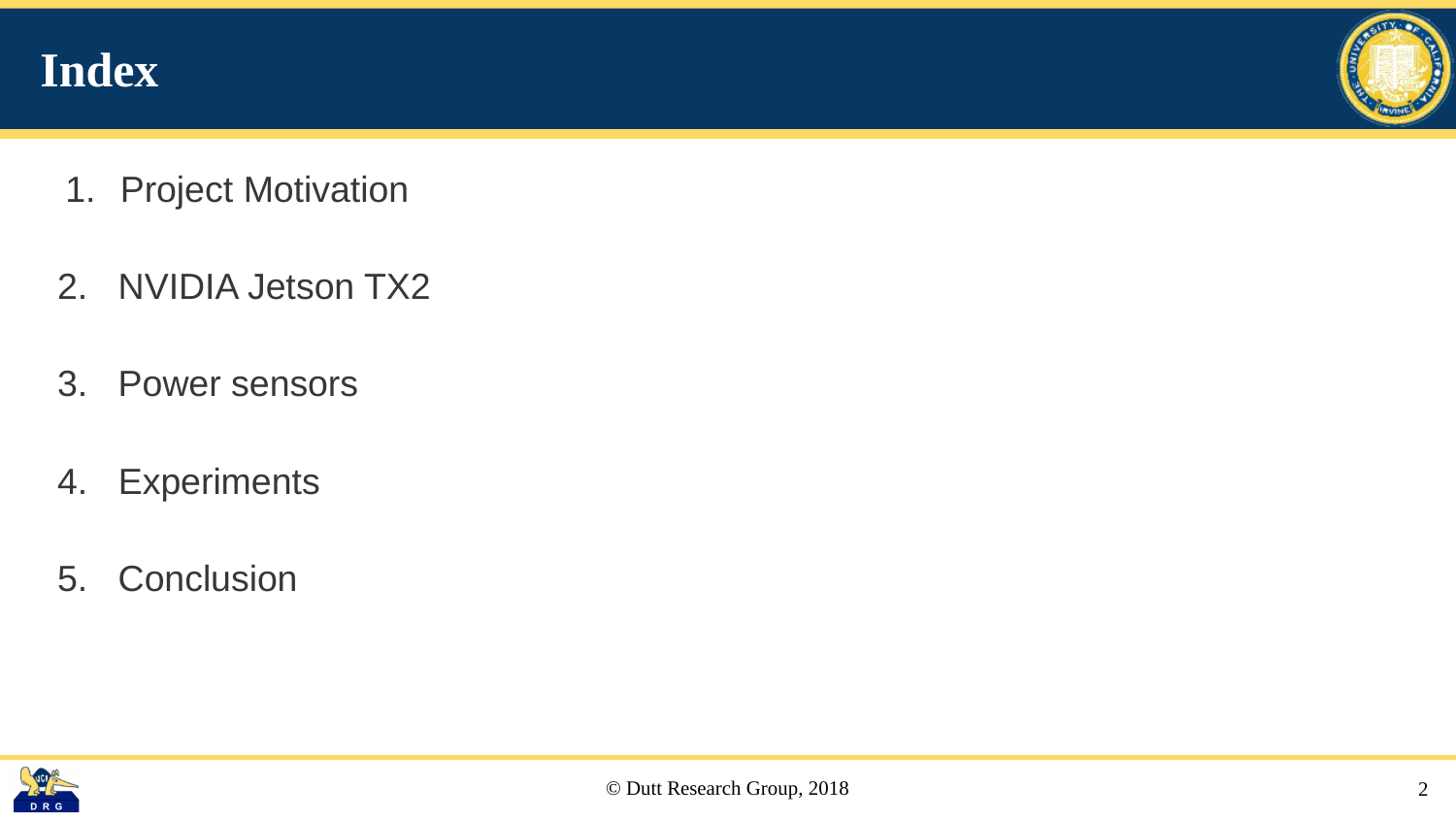

# Index
Project Motivation

 2.   NVIDIA Jetson TX2

 3.   Power sensors

 4.   Experiments

 5.   Conclusion

2